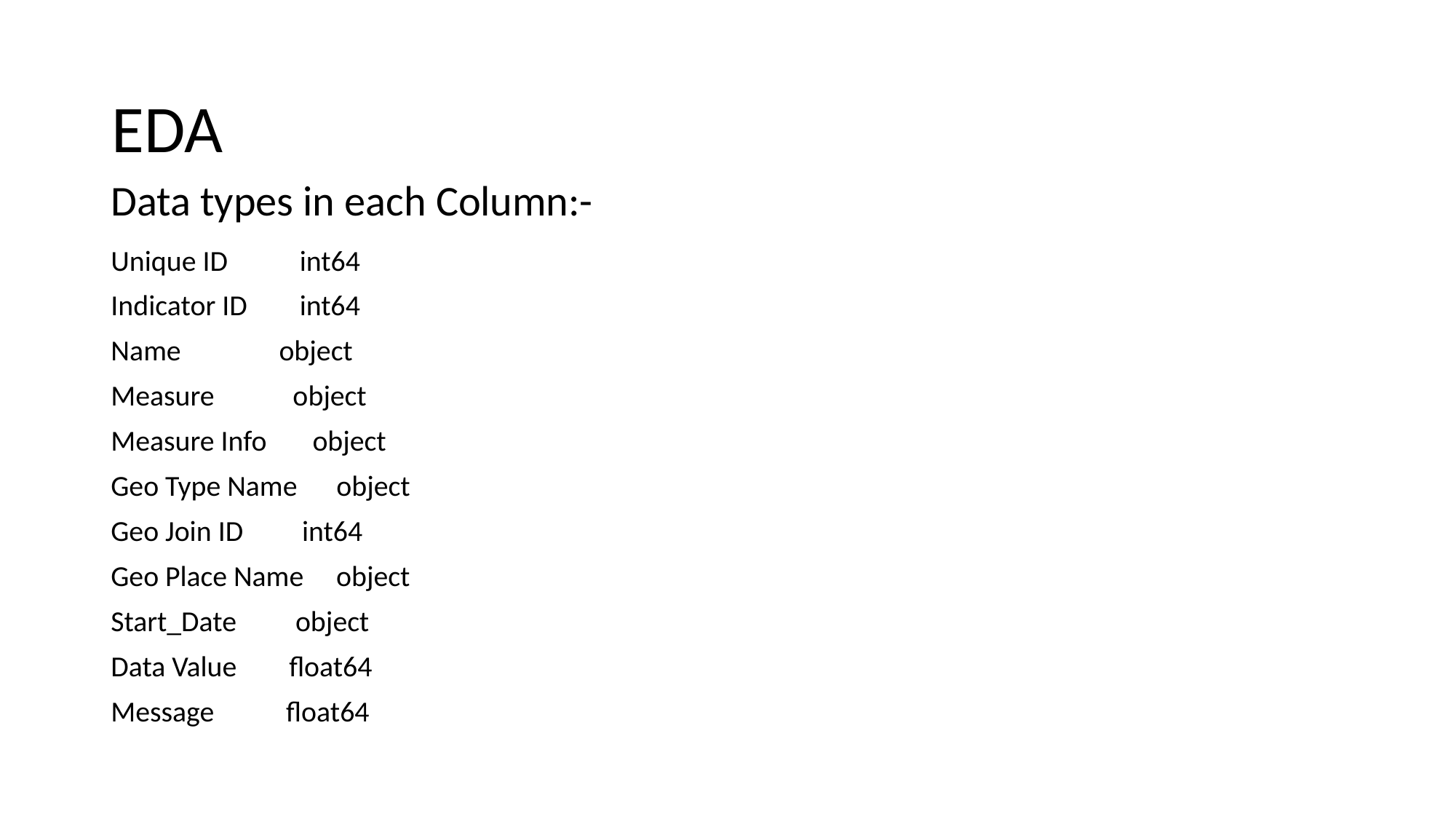

EDA
# Data types in each Column:-
Unique ID           int64
Indicator ID        int64
Name               object
Measure            object
Measure Info       object
Geo Type Name      object
Geo Join ID         int64
Geo Place Name     object
Start_Date         object
Data Value        float64
Message           float64